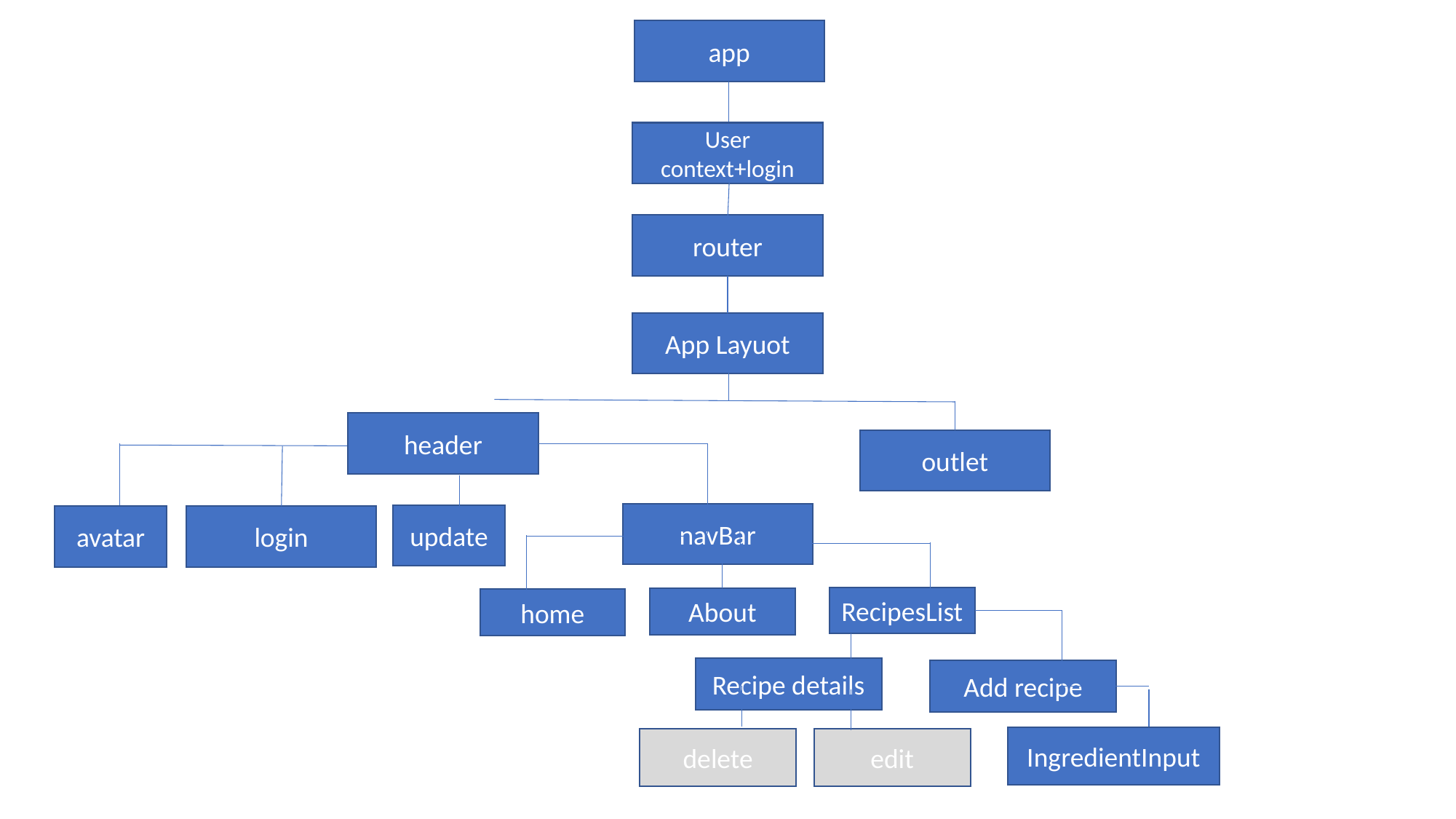

app

User context+login

router
App Layuot
header
outlet
navBar
update
avatar
login
RecipesList
About
home
Recipe details
Add recipe
IngredientInput
delete
edit